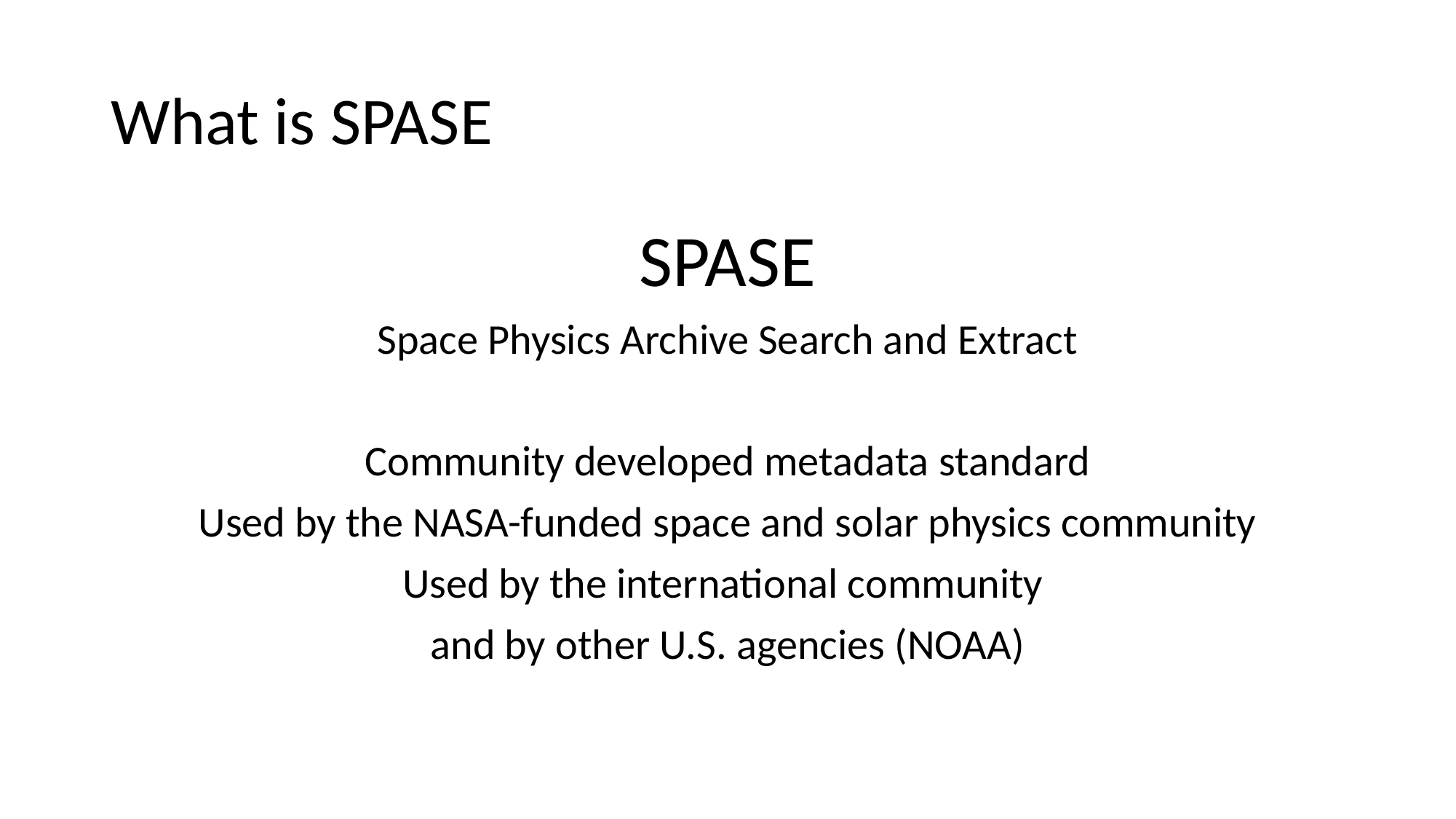

# What is SPASE
SPASE
Space Physics Archive Search and Extract

Community developed metadata standard
Used by the NASA-funded space and solar physics community
Used by the international community
and by other U.S. agencies (NOAA)